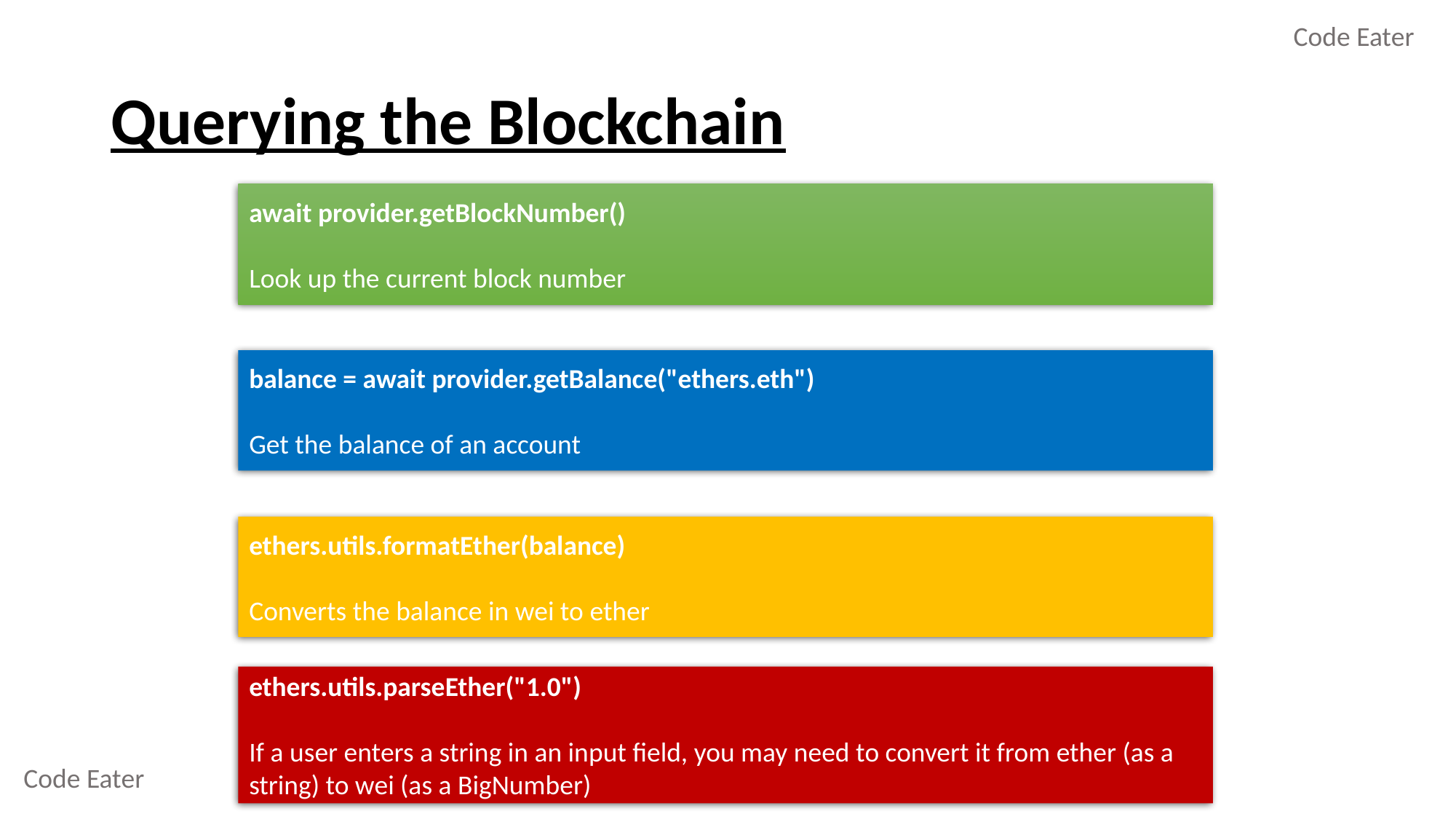

Code Eater
# Querying the Blockchain
await provider.getBlockNumber()

Look up the current block number

balance = await provider.getBalance("ethers.eth")

Get the balance of an account
ethers.utils.formatEther(balance)

Converts the balance in wei to ether
ethers.utils.parseEther("1.0")

If a user enters a string in an input field, you may need to convert it from ether (as a string) to wei (as a BigNumber)
Code Eater